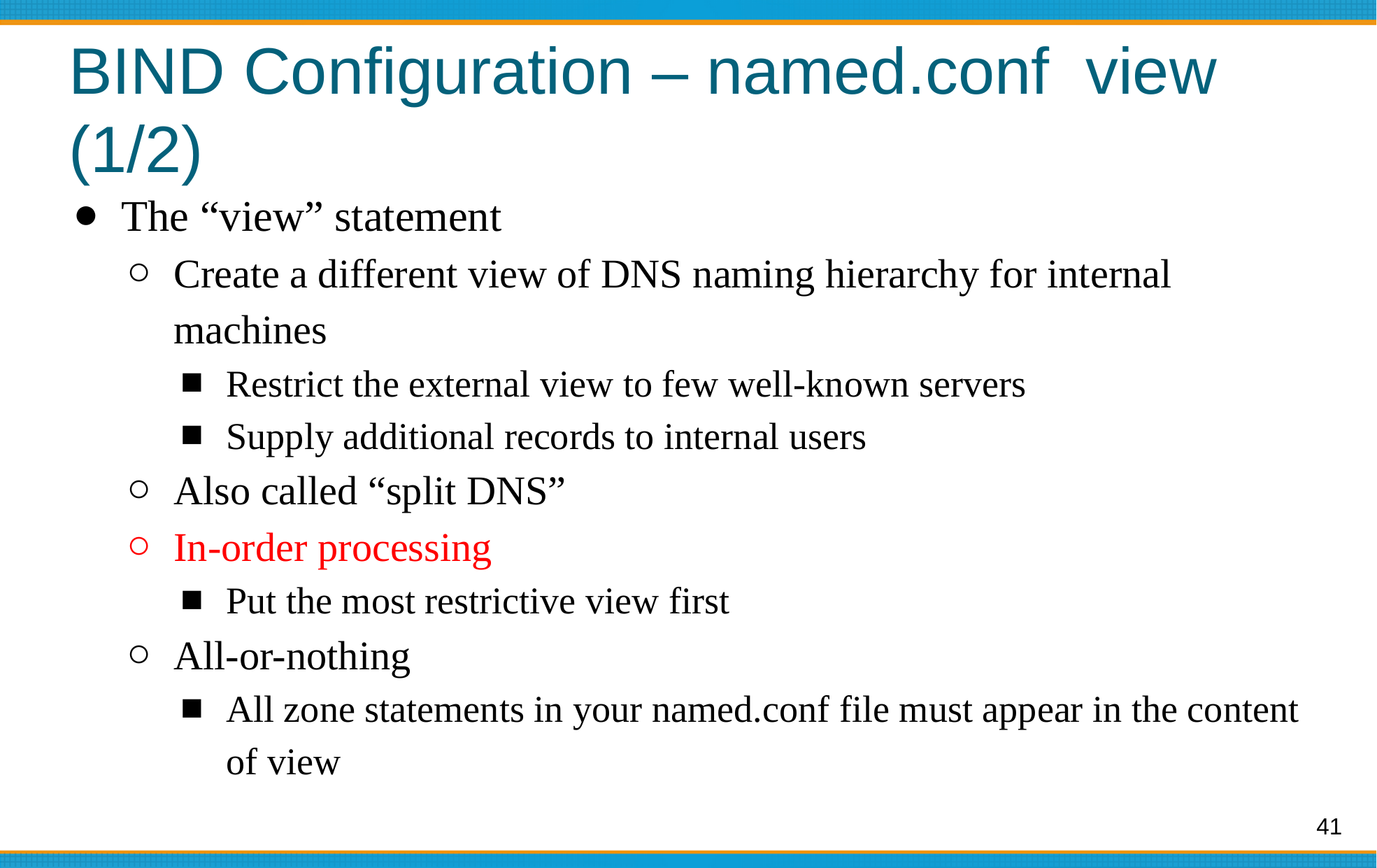

# BIND Configuration – named.conf  view (1/2)
The “view” statement
Create a different view of DNS naming hierarchy for internal machines
Restrict the external view to few well-known servers
Supply additional records to internal users
Also called “split DNS”
In-order processing
Put the most restrictive view first
All-or-nothing
All zone statements in your named.conf file must appear in the content of view
41